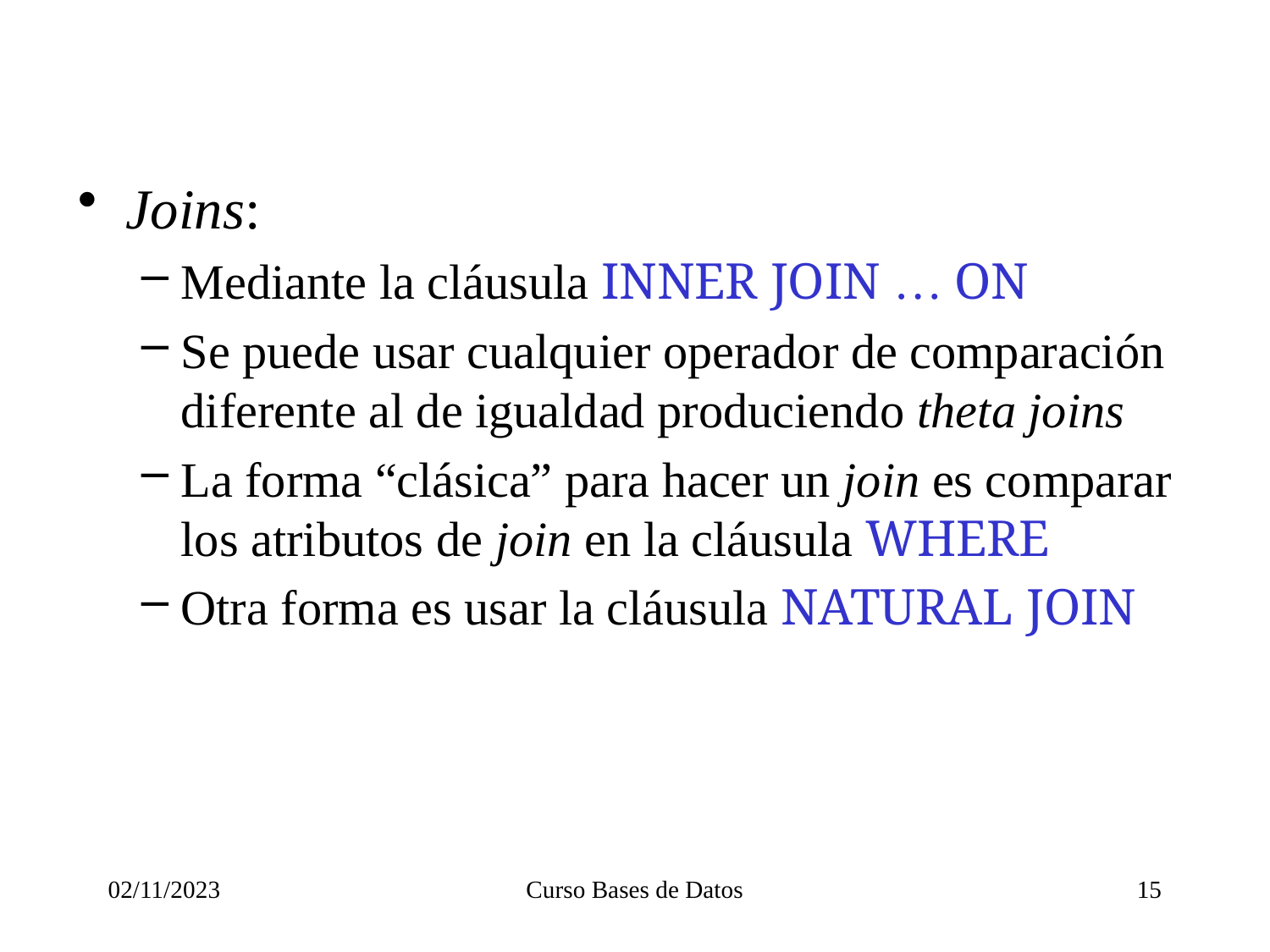

Joins:
Mediante la cláusula INNER JOIN … ON
Se puede usar cualquier operador de comparación diferente al de igualdad produciendo theta joins
La forma “clásica” para hacer un join es comparar los atributos de join en la cláusula WHERE
Otra forma es usar la cláusula NATURAL JOIN
02/11/2023
Curso Bases de Datos
15